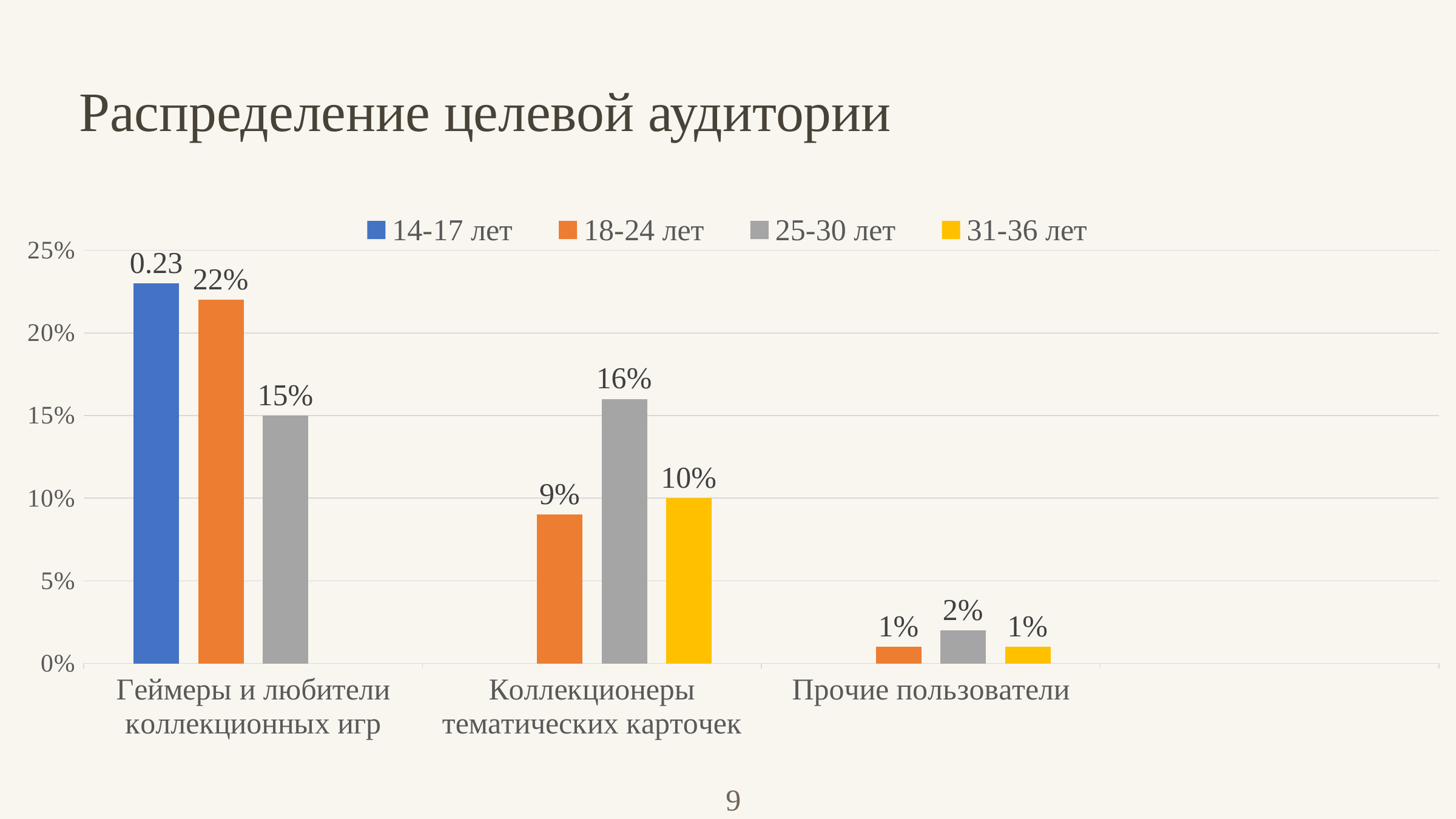

Распределение целевой аудитории

### Chart

| Category | 14-17 лет | 18-24 лет | 25-30 лет | 31-36 лет |
|---|---|---|---|---|
| Геймеры и любители коллекционных игр | 0.23 | 0.22 | 0.15 | None |
| Коллекционеры тематических карточек | None | 0.09 | 0.16 | 0.1 |
| Прочие пользователи | None | 0.01 | 0.02 | 0.01 |
9